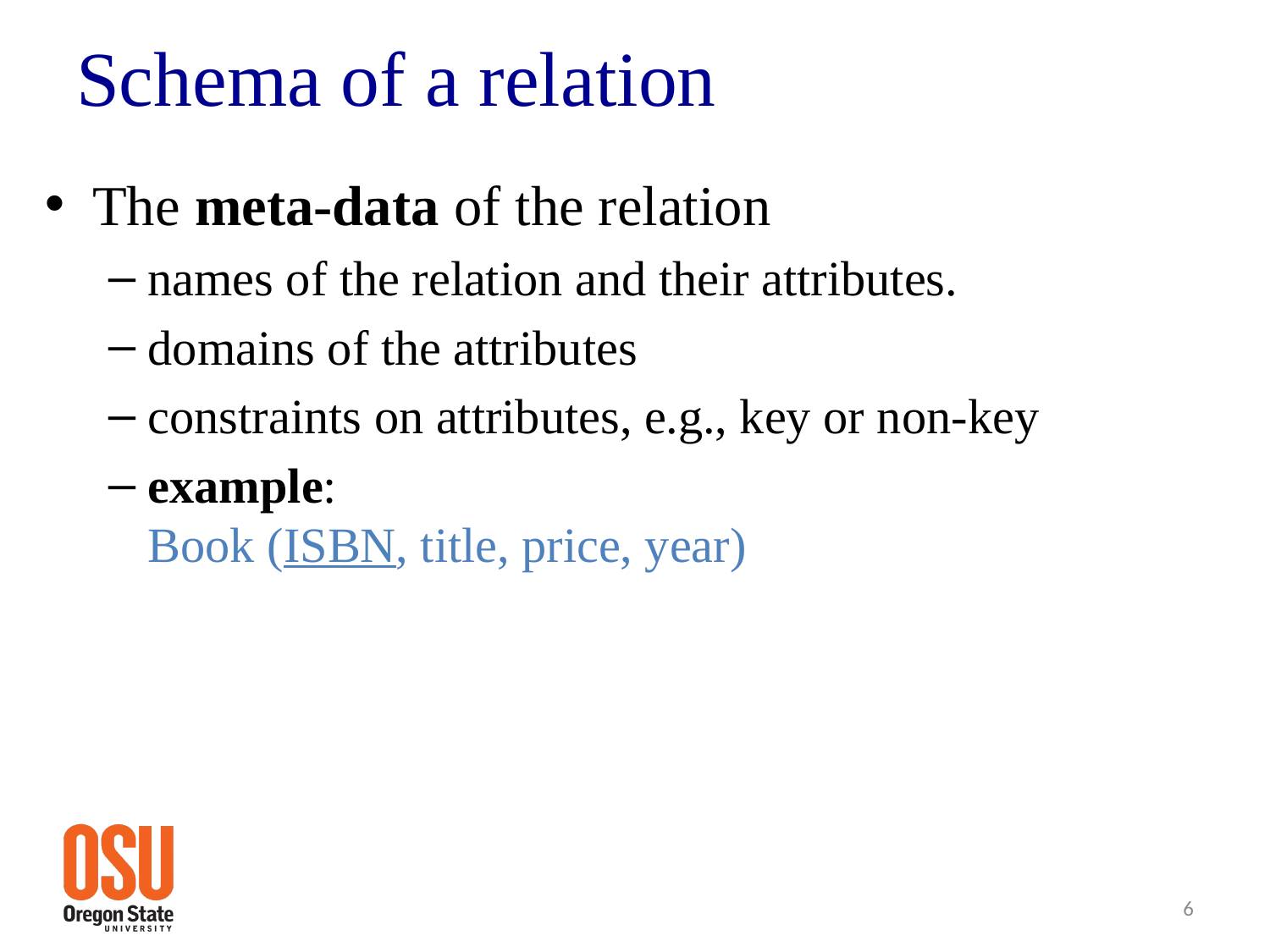

# Schema of a relation
The meta-data of the relation
names of the relation and their attributes.
domains of the attributes
constraints on attributes, e.g., key or non-key
example:
Book (ISBN, title, price, year)

6